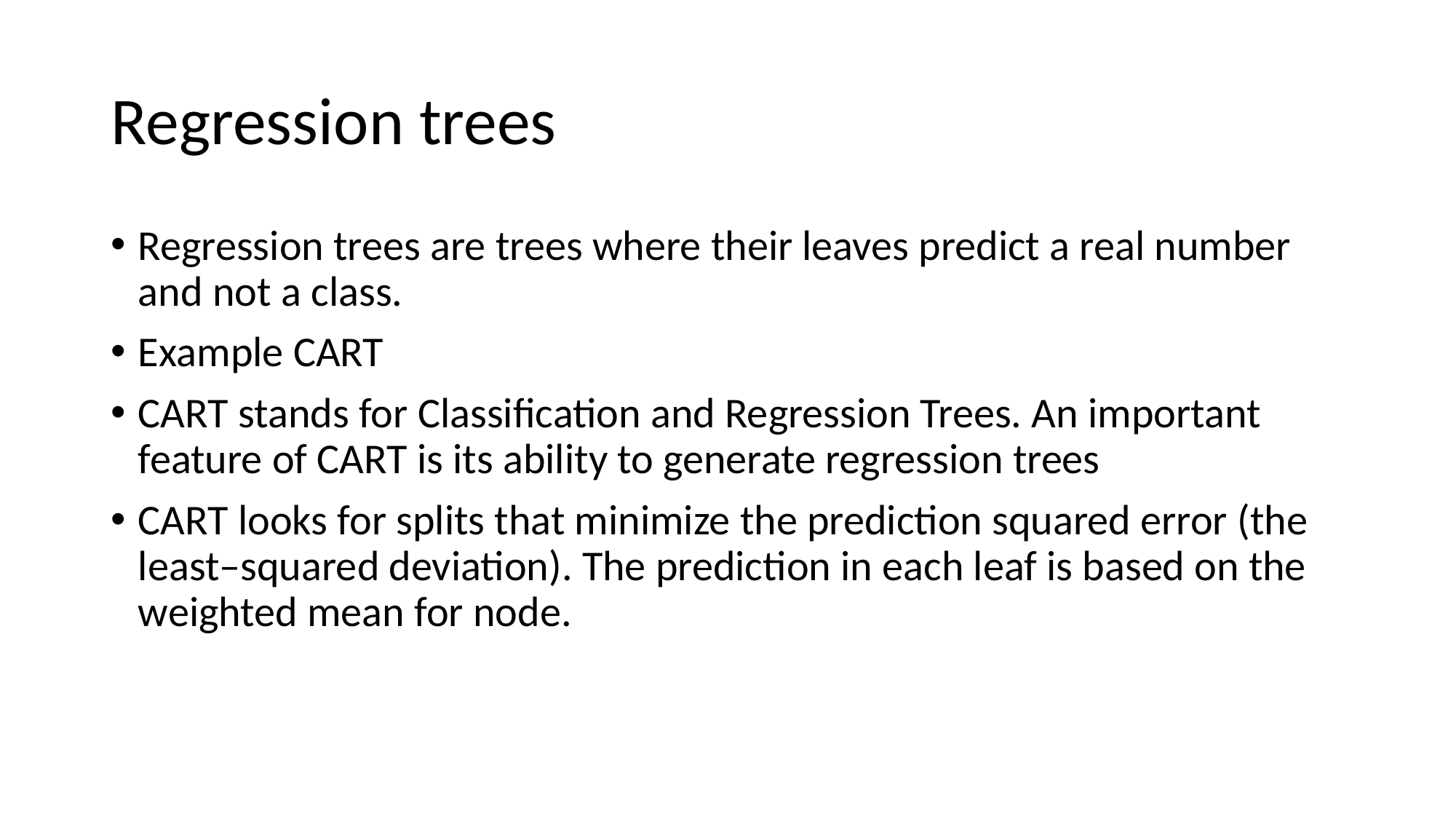

# Regression trees
Regression trees are trees where their leaves predict a real number and not a class.
Example CART
CART stands for Classification and Regression Trees. An important feature of CART is its ability to generate regression trees
CART looks for splits that minimize the prediction squared error (the least–squared deviation). The prediction in each leaf is based on the weighted mean for node.